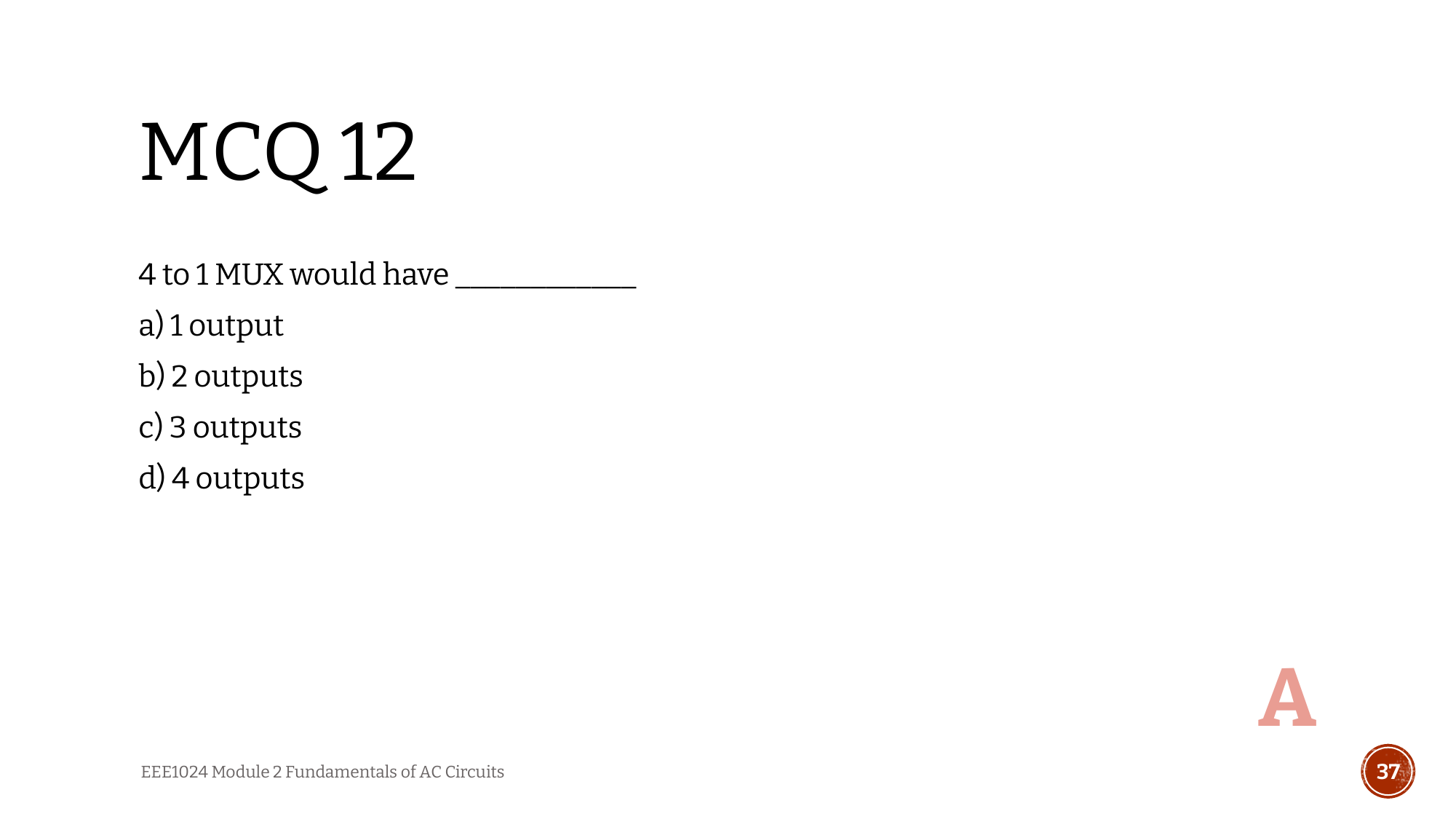

# MCQ 12
4 to 1 MUX would have ____________
a) 1 output
b) 2 outputs
c) 3 outputs
d) 4 outputs
A
EEE1024 Module 2 Fundamentals of AC Circuits
37